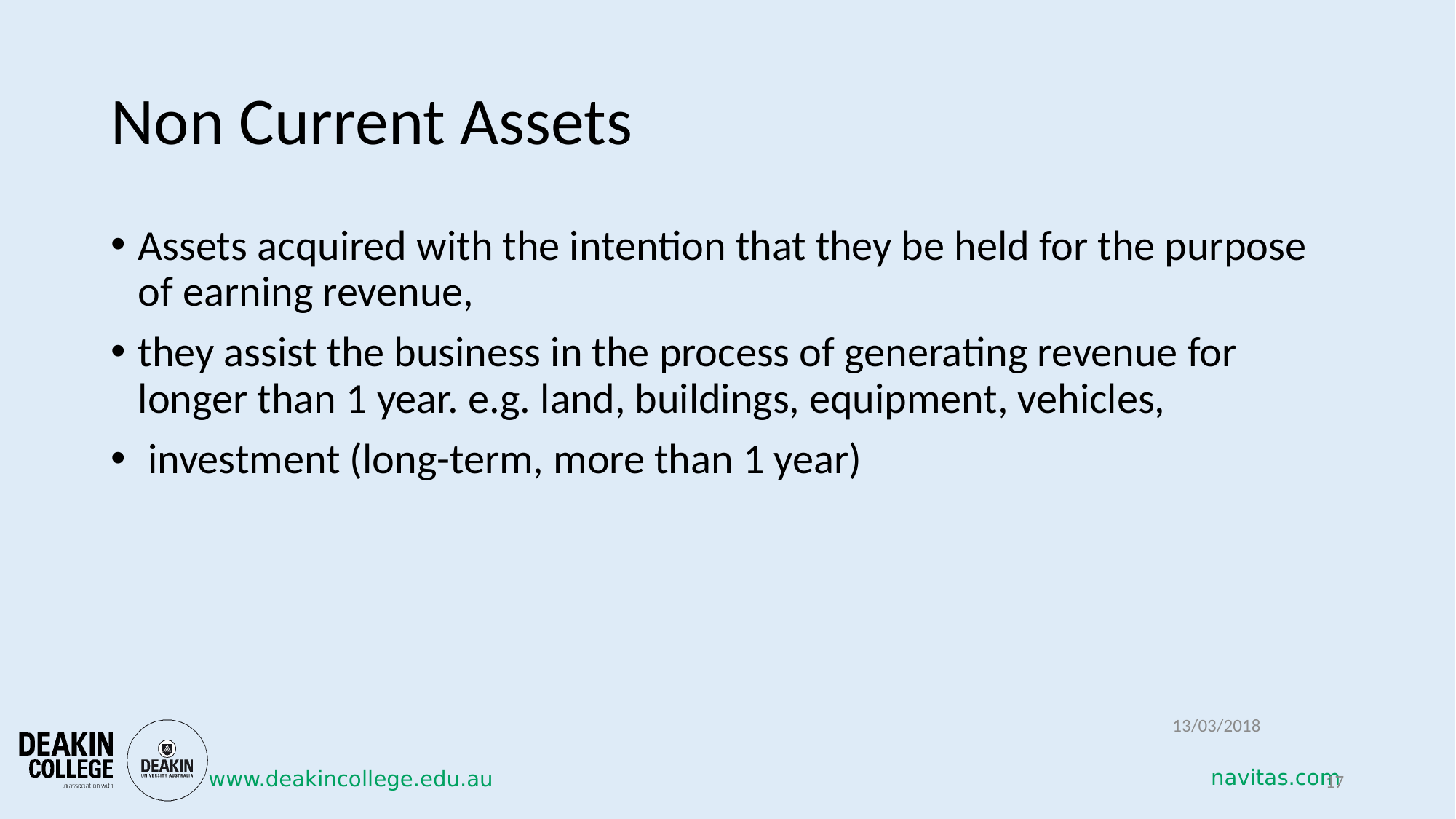

# Non Current Assets
Assets acquired with the intention that they be held for the purpose of earning revenue,
they assist the business in the process of generating revenue for longer than 1 year. e.g. land, buildings, equipment, vehicles,
 investment (long-term, more than 1 year)

13/03/2018

17